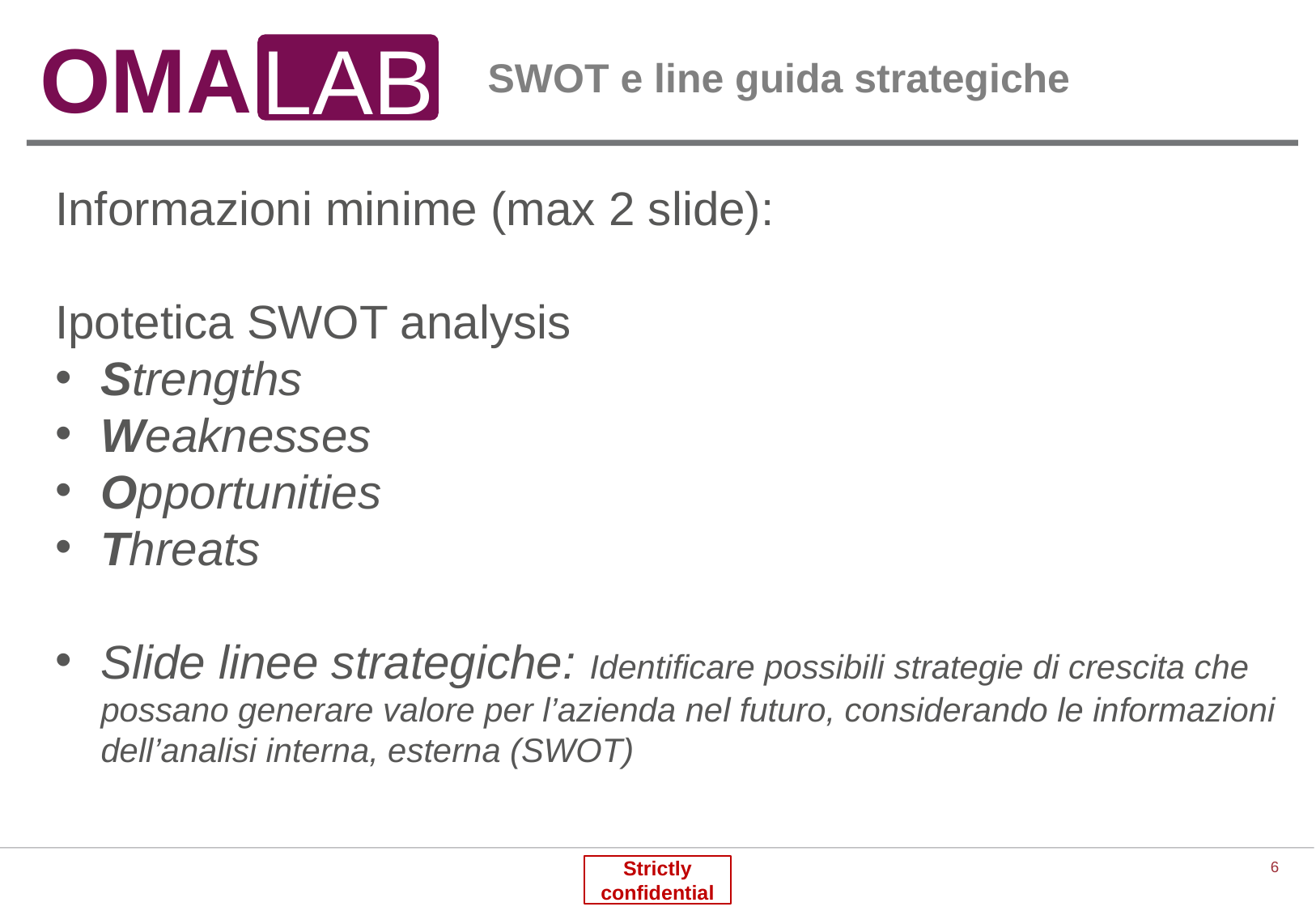

SWOT e line guida strategiche
Informazioni minime (max 2 slide):

Ipotetica SWOT analysis
Strengths
Weaknesses
Opportunities
Threats

Slide linee strategiche: Identificare possibili strategie di crescita che possano generare valore per l’azienda nel futuro, considerando le informazioni dell’analisi interna, esterna (SWOT)